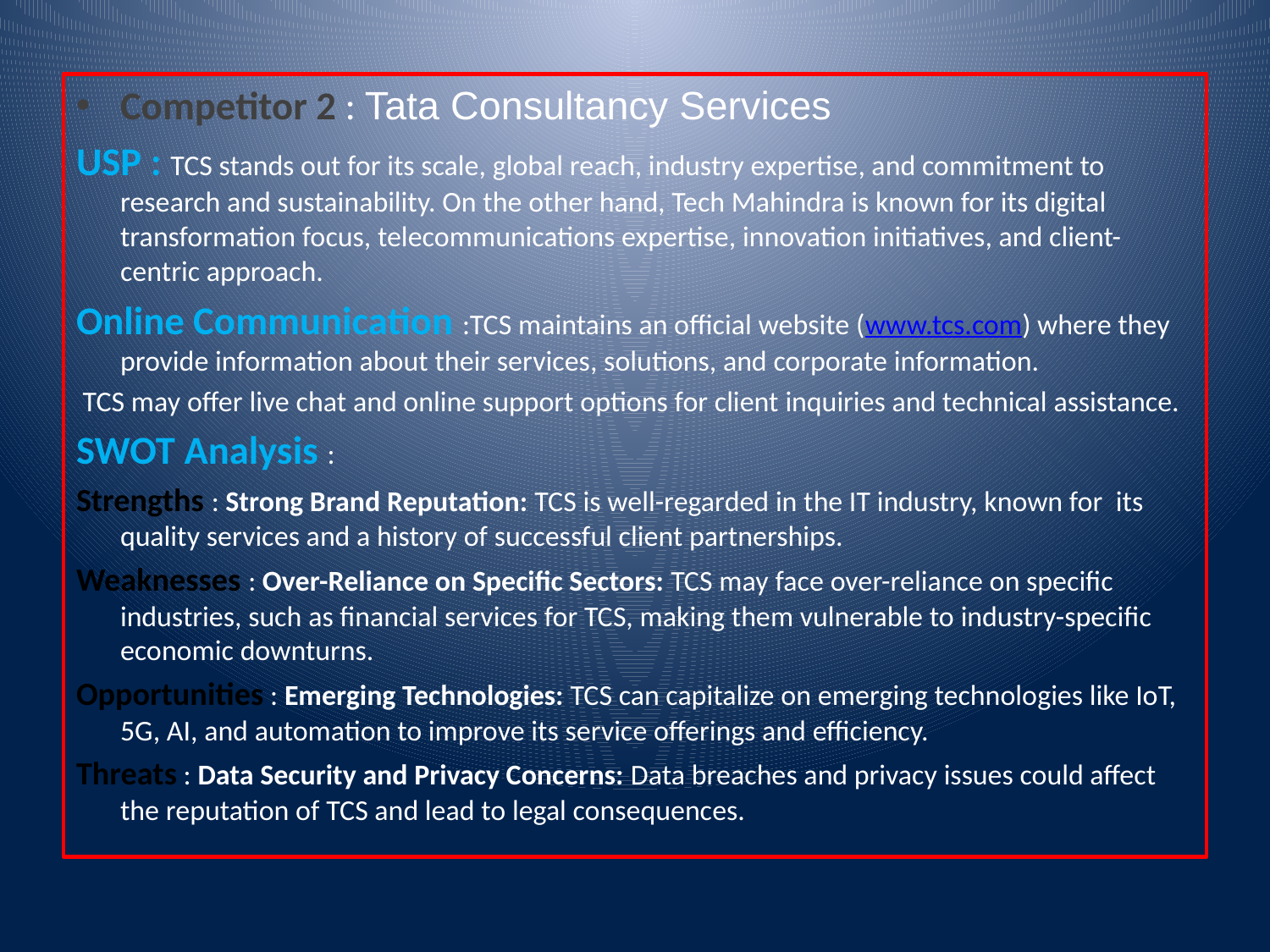

Competitor 2 : Tata Consultancy Services
USP : TCS stands out for its scale, global reach, industry expertise, and commitment to research and sustainability. On the other hand, Tech Mahindra is known for its digital transformation focus, telecommunications expertise, innovation initiatives, and client-centric approach.
Online Communication :TCS maintains an official website (www.tcs.com) where they provide information about their services, solutions, and corporate information.
 TCS may offer live chat and online support options for client inquiries and technical assistance.
SWOT Analysis :
Strengths : Strong Brand Reputation: TCS is well-regarded in the IT industry, known for  its quality services and a history of successful client partnerships.
Weaknesses : Over-Reliance on Specific Sectors: TCS may face over-reliance on specific industries, such as financial services for TCS, making them vulnerable to industry-specific economic downturns.
Opportunities : Emerging Technologies: TCS can capitalize on emerging technologies like IoT, 5G, AI, and automation to improve its service offerings and efficiency.
Threats : Data Security and Privacy Concerns: Data breaches and privacy issues could affect the reputation of TCS and lead to legal consequences.